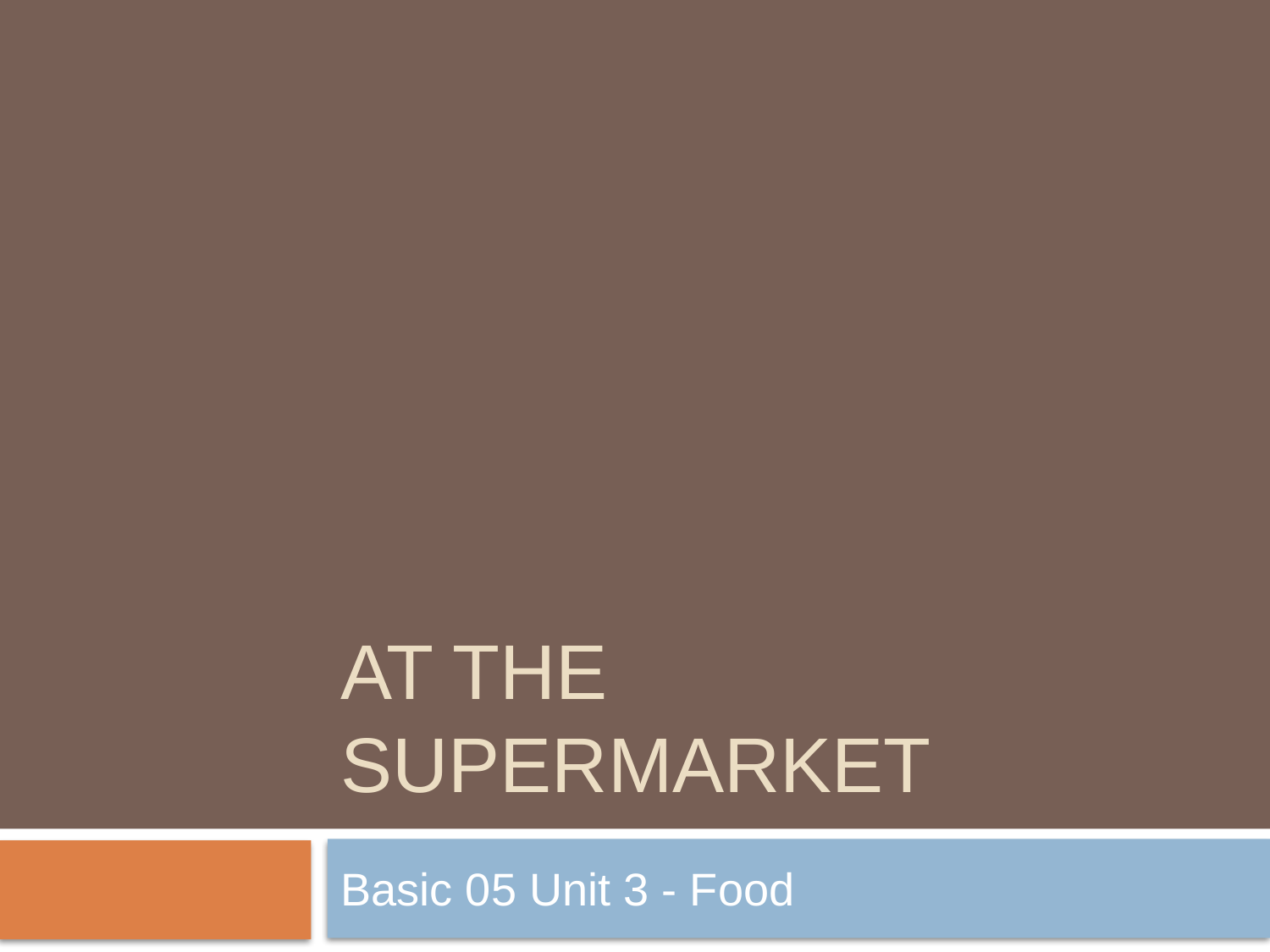

# At the supermarket
Basic 05 Unit 3 - Food